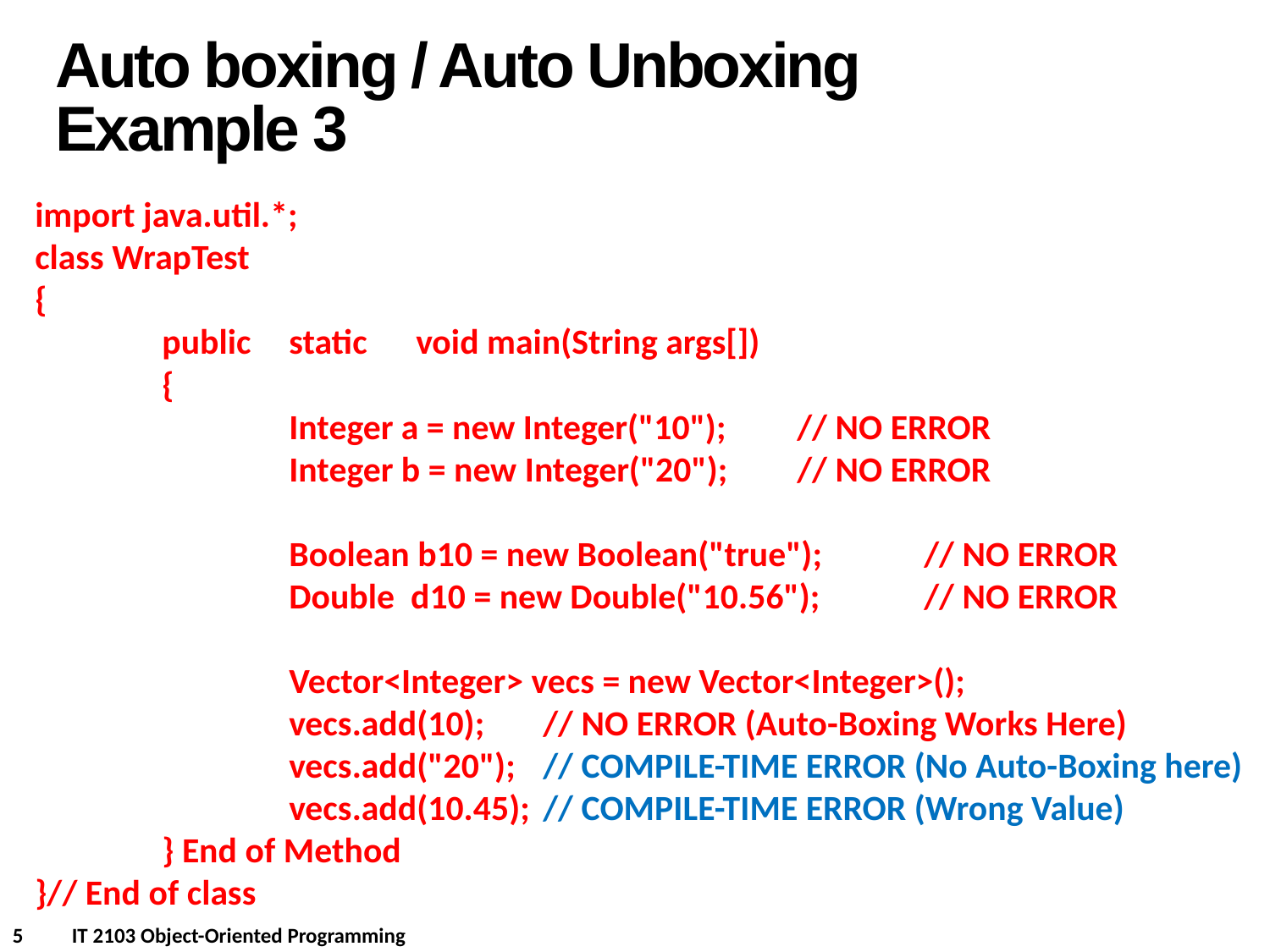

Auto boxing / Auto Unboxing
Example 3
import java.util.*;
class WrapTest
{
	public	static	void main(String args[])
	{
		Integer a = new Integer("10");	// NO ERROR
		Integer b = new Integer("20");	// NO ERROR

		Boolean b10 = new Boolean("true");	// NO ERROR
		Double  d10 = new Double("10.56");	// NO ERROR

		Vector<Integer> vecs = new Vector<Integer>();
		vecs.add(10);	// NO ERROR (Auto-Boxing Works Here)
		vecs.add("20");	// COMPILE-TIME ERROR (No Auto-Boxing here)
		vecs.add(10.45);	// COMPILE-TIME ERROR (Wrong Value)
	} End of Method
}// End of class